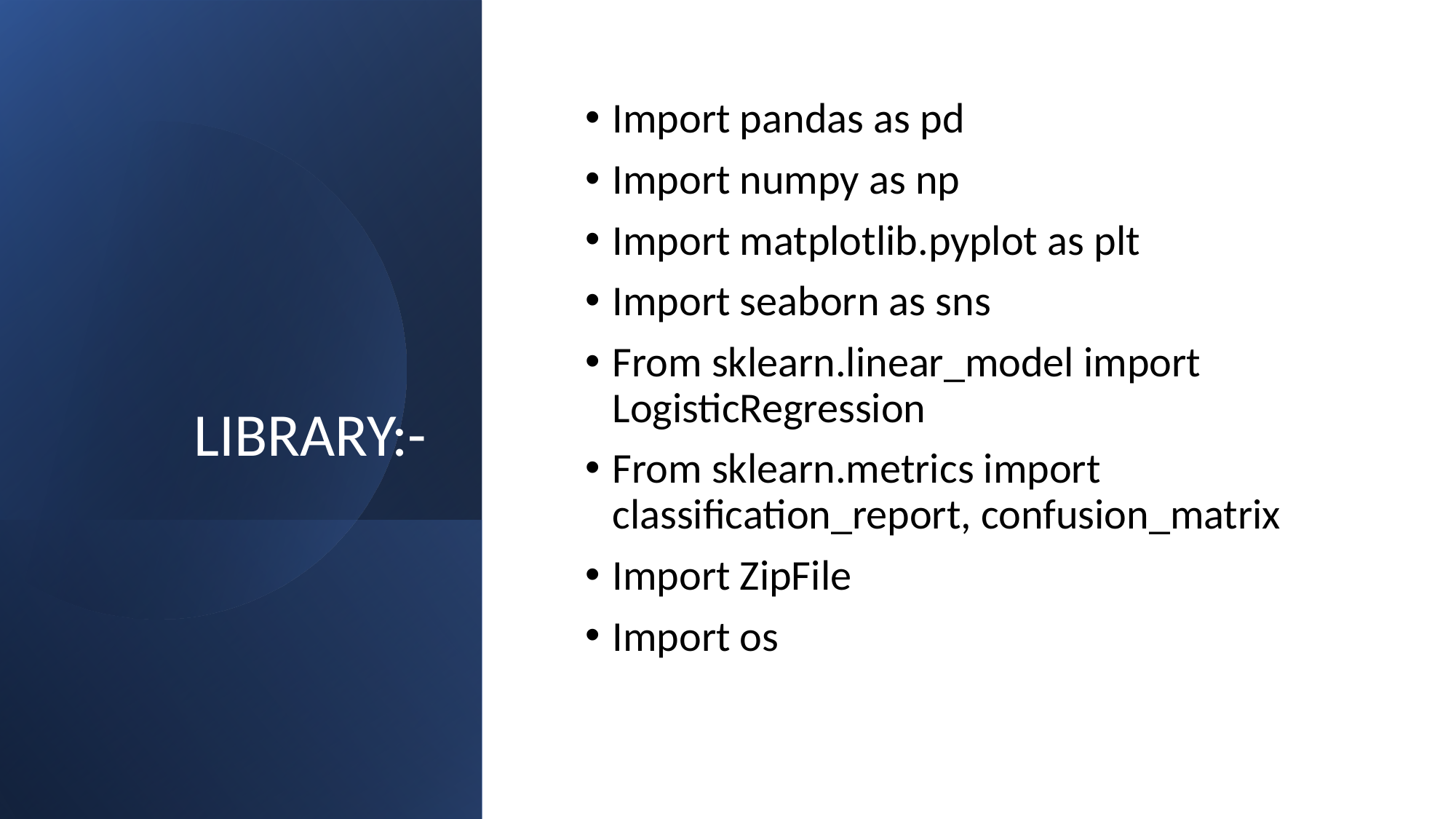

# LIBRARY:-
Import pandas as pd
Import numpy as np
Import matplotlib.pyplot as plt
Import seaborn as sns
From sklearn.linear_model import LogisticRegression
From sklearn.metrics import classification_report, confusion_matrix
Import ZipFile
Import os